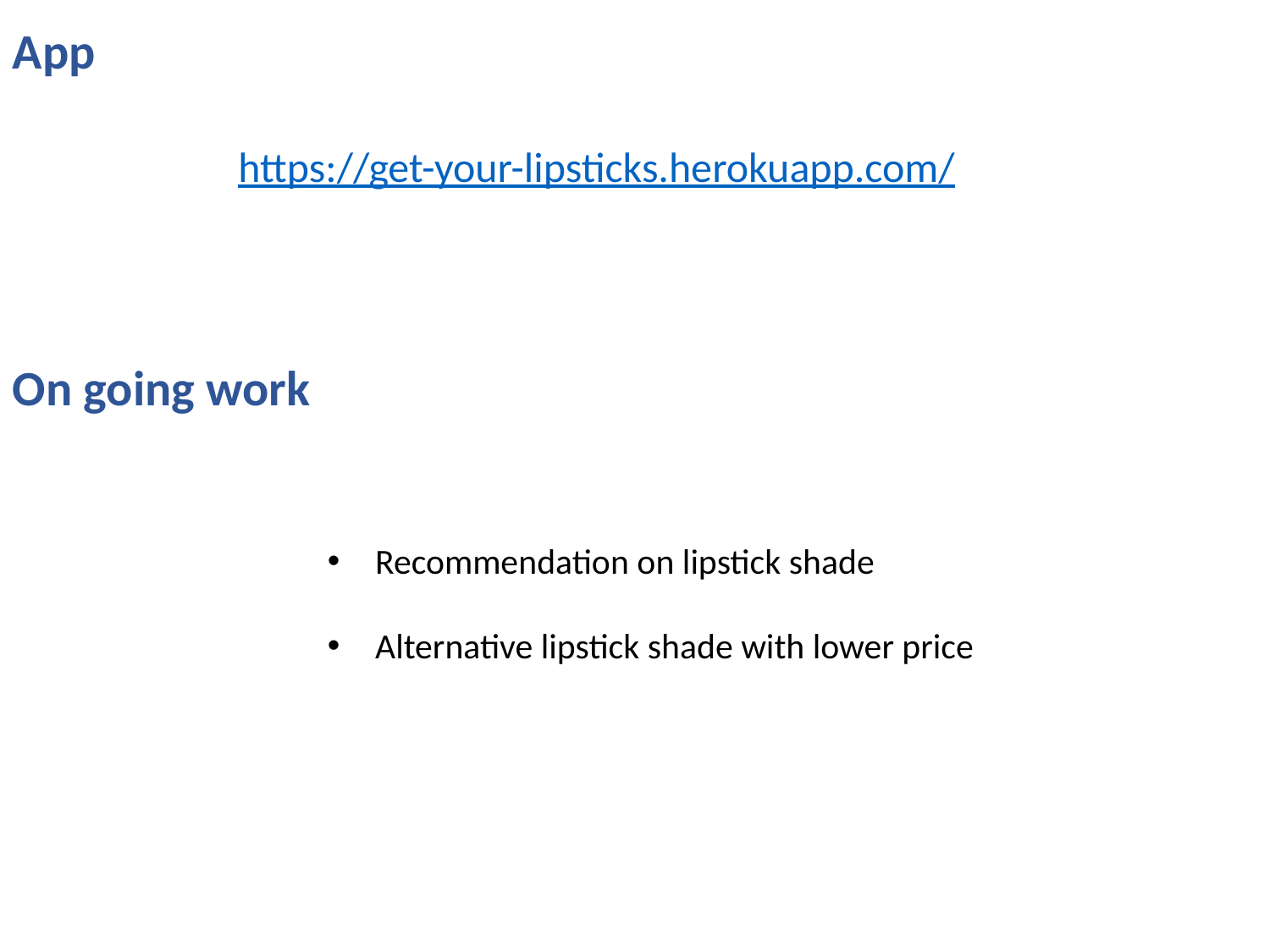

App
https://get-your-lipsticks.herokuapp.com/
On going work
Recommendation on lipstick shade

Alternative lipstick shade with lower price

J1. Popular shades
2.Best features (long lasting/shiny…)
3. HSV values distributions
4. Recommendations of other products